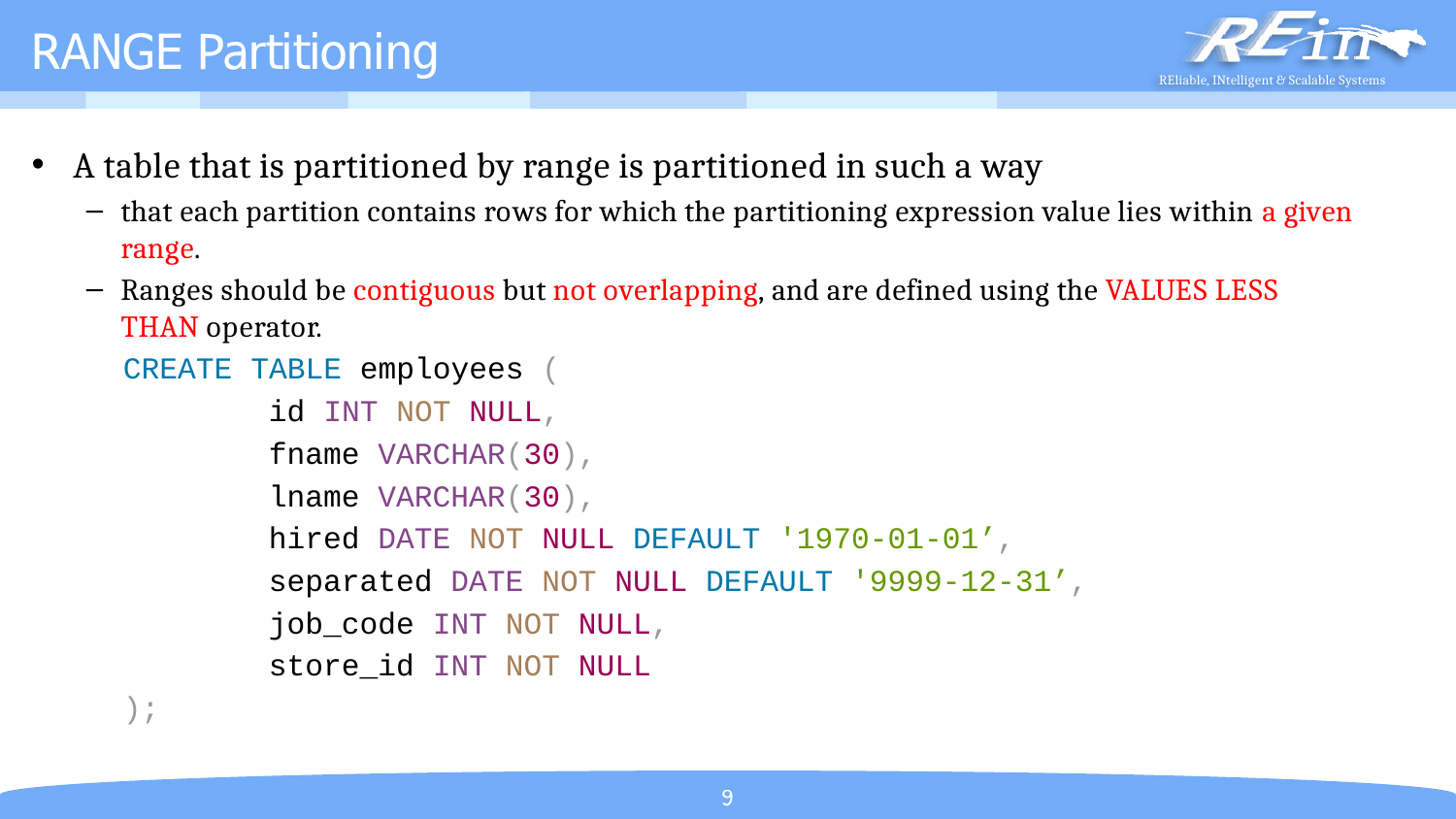

# RANGE Partitioning
A table that is partitioned by range is partitioned in such a way
that each partition contains rows for which the partitioning expression value lies within a given range.
Ranges should be contiguous but not overlapping, and are defined using the VALUES LESS THAN operator.
CREATE TABLE employees (
	id INT NOT NULL,
	fname VARCHAR(30),
	lname VARCHAR(30),
	hired DATE NOT NULL DEFAULT '1970-01-01’,
	separated DATE NOT NULL DEFAULT '9999-12-31’,
	job_code INT NOT NULL,
	store_id INT NOT NULL
);

9